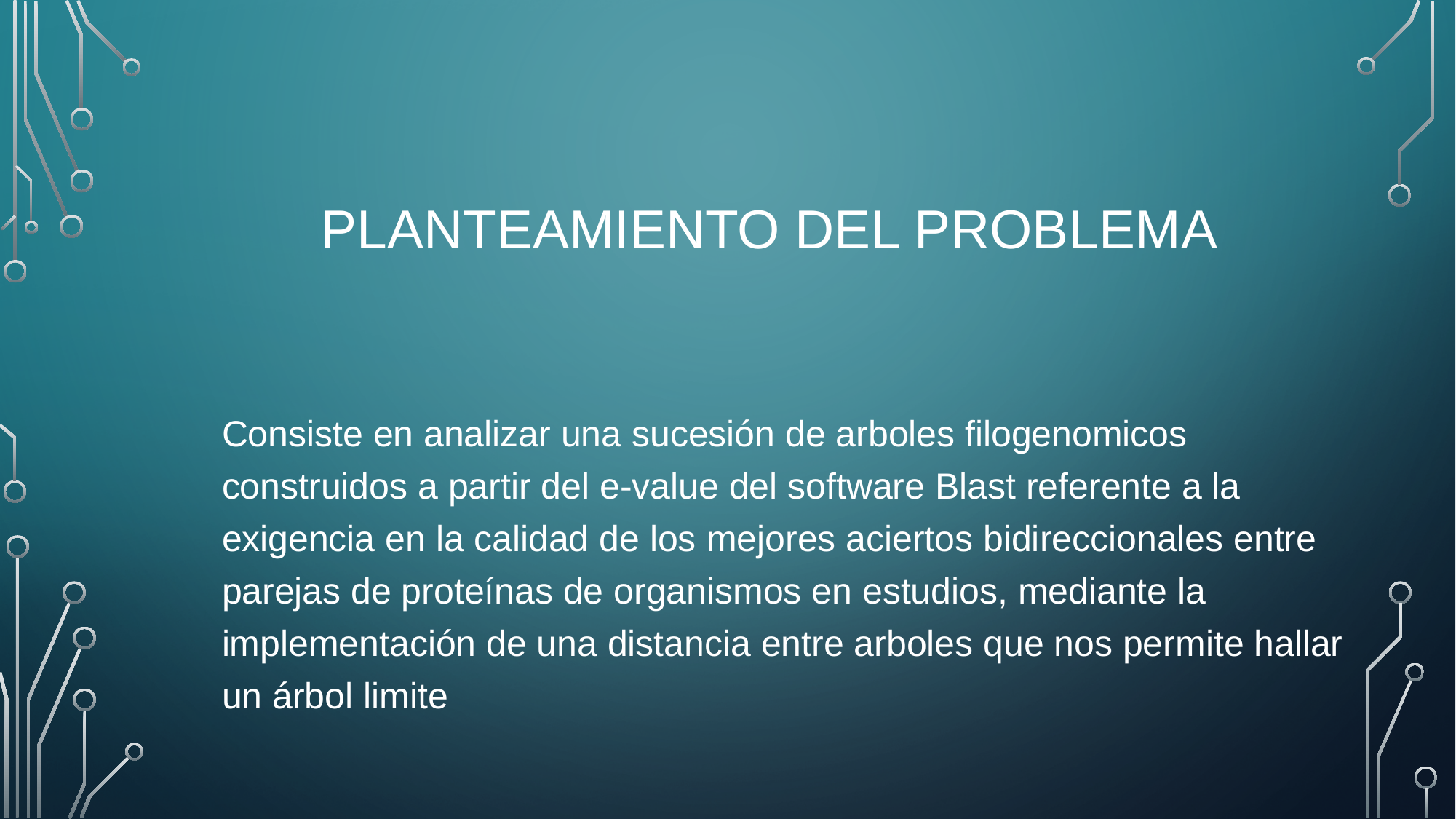

# Planteamiento del Problema
Consiste en analizar una sucesión de arboles filogenomicos construidos a partir del e-value del software Blast referente a la exigencia en la calidad de los mejores aciertos bidireccionales entre parejas de proteínas de organismos en estudios, mediante la implementación de una distancia entre arboles que nos permite hallar un árbol limite